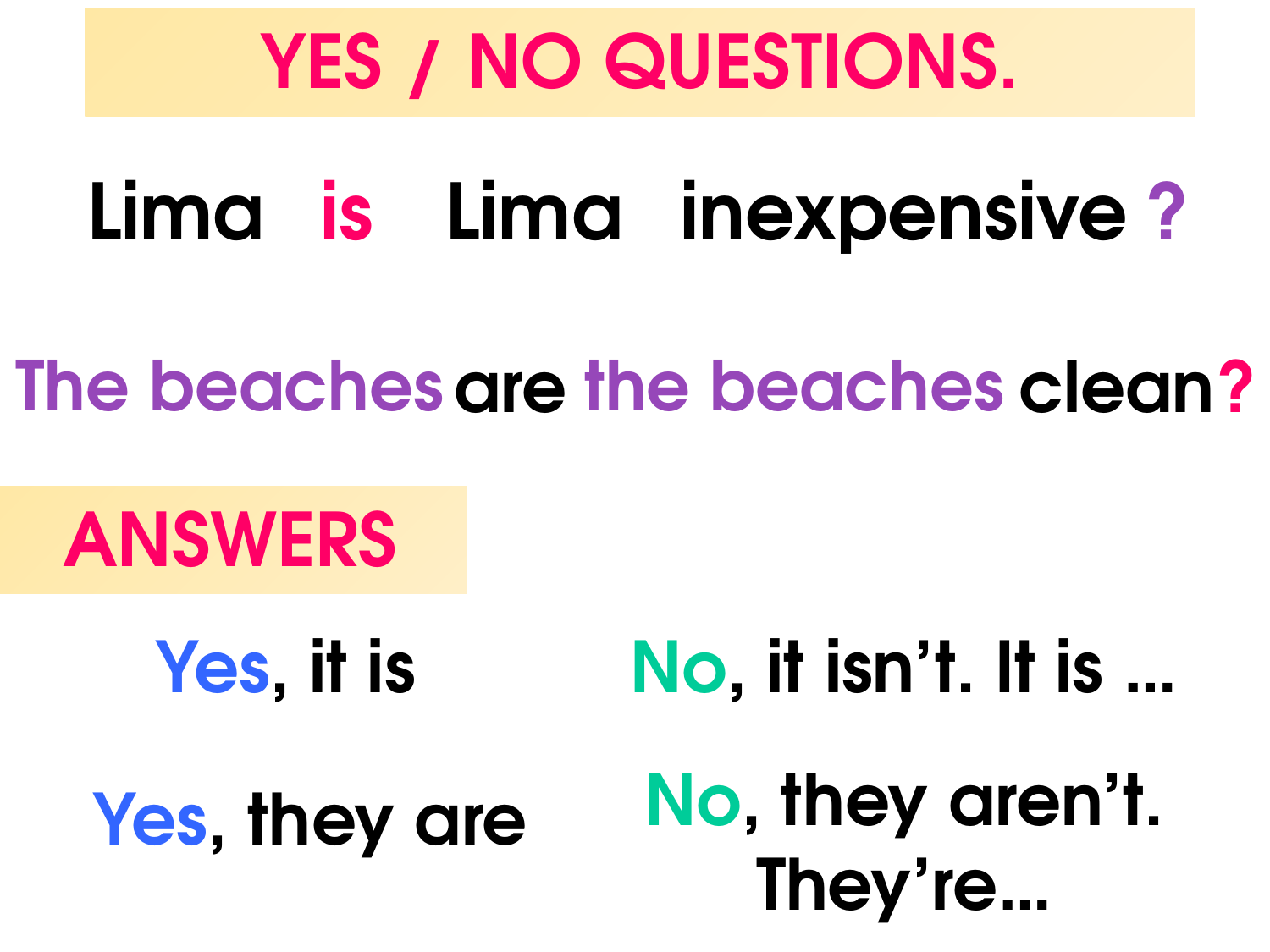

YES / NO QUESTIONS.
Lima
is
?
Lima
inexpensive
The beaches
are
the beaches
clean
?
ANSWERS
Yes, it is
No, it isn’t. It is …
No, they aren’t. They’re…
Yes, they are